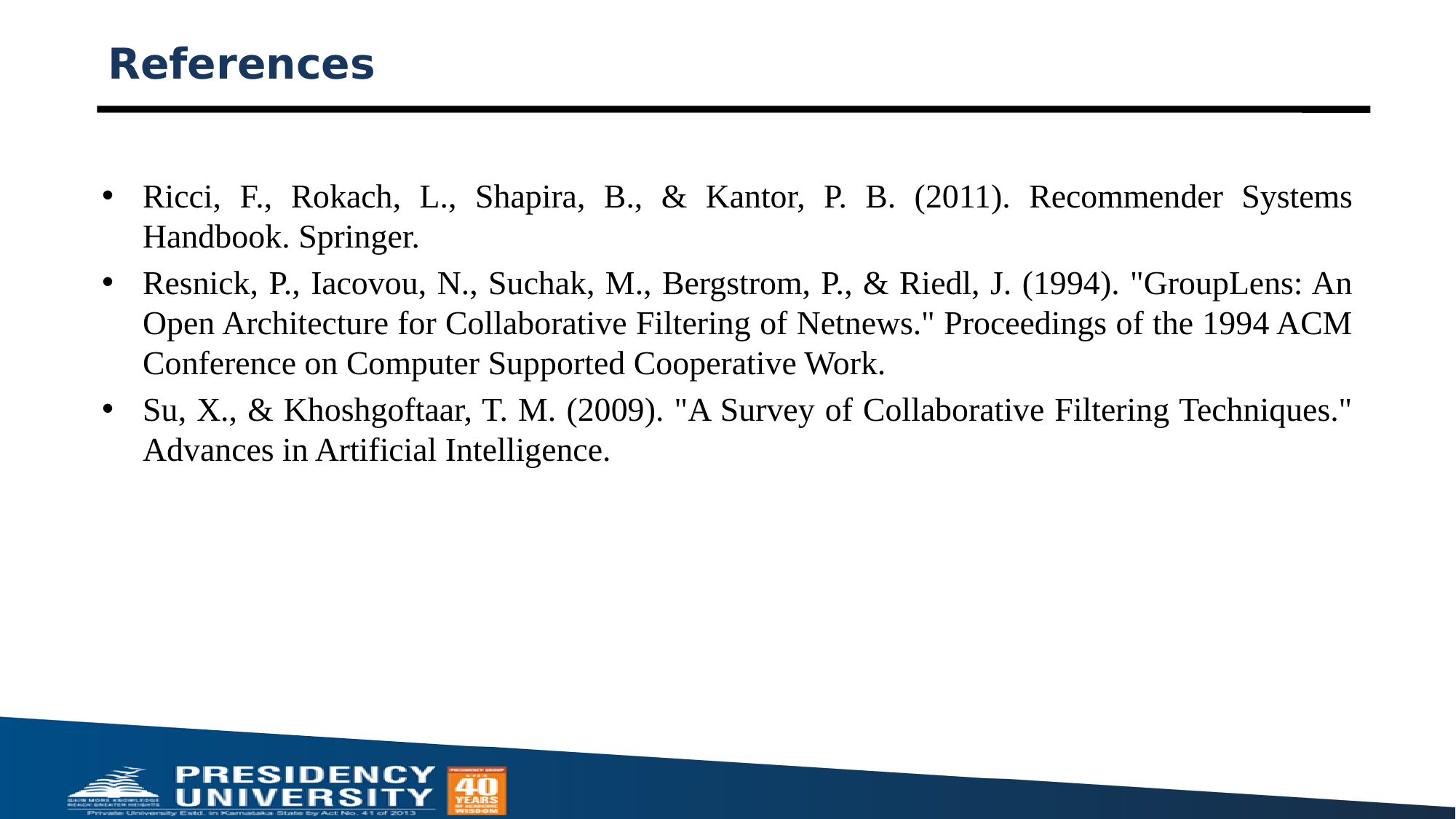

# References

Ricci, F., Rokach, L., Shapira, B., & Kantor, P. B. (2011). Recommender Systems Handbook. Springer.
Resnick, P., Iacovou, N., Suchak, M., Bergstrom, P., & Riedl, J. (1994). "GroupLens: An Open Architecture for Collaborative Filtering of Netnews." Proceedings of the 1994 ACM Conference on Computer Supported Cooperative Work.
Su, X., & Khoshgoftaar, T. M. (2009). "A Survey of Collaborative Filtering Techniques." Advances in Artificial Intelligence.